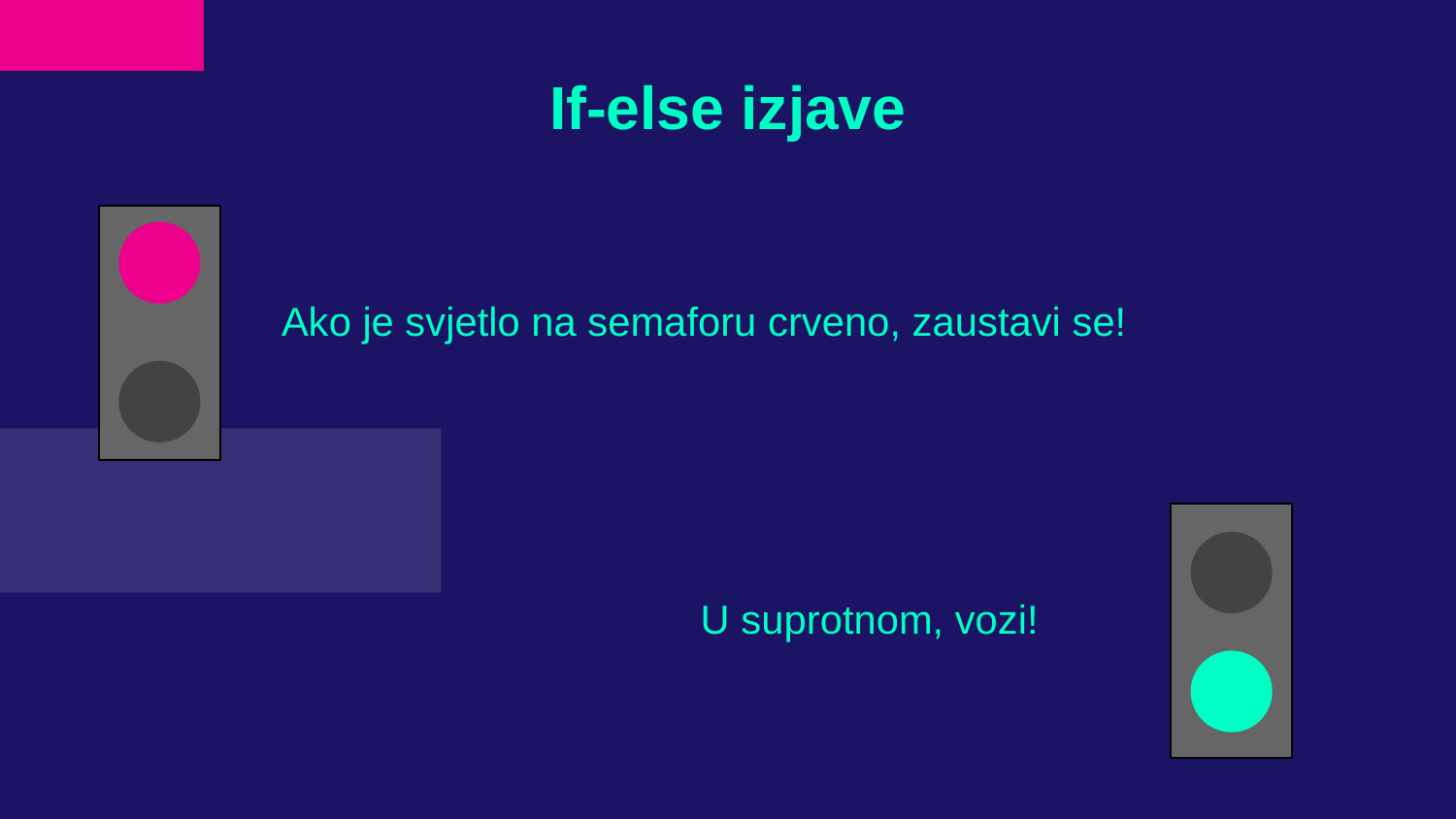

# If-else izjave

Ako je svjetlo na semaforu crveno, zaustavi se!

U suprotnom, vozi!